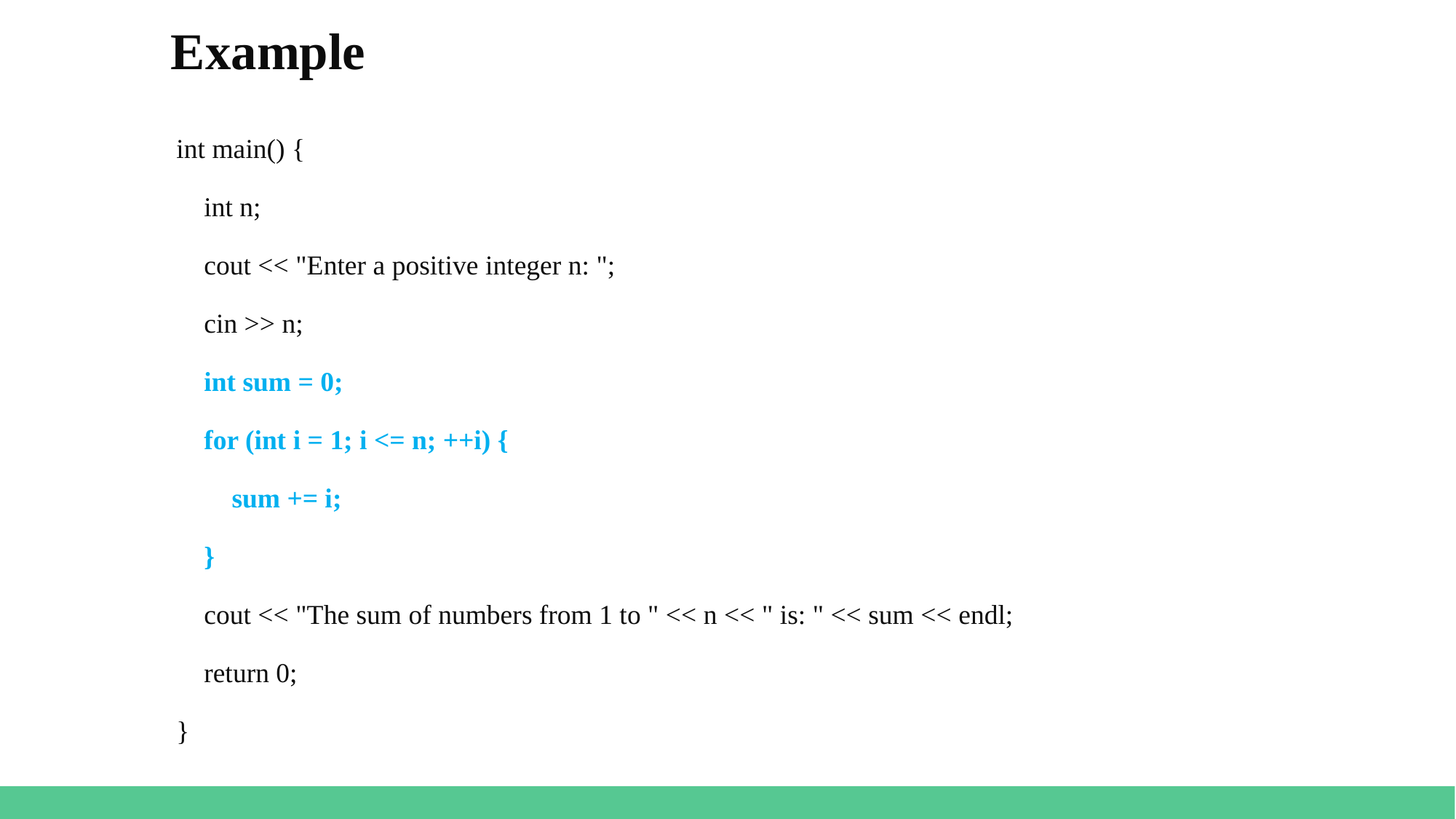

# Example
int main() {
    int n;
    cout << "Enter a positive integer n: ";
    cin >> n;
    int sum = 0;
    for (int i = 1; i <= n; ++i) {
        sum += i;
    }
    cout << "The sum of numbers from 1 to " << n << " is: " << sum << endl;
    return 0;
}